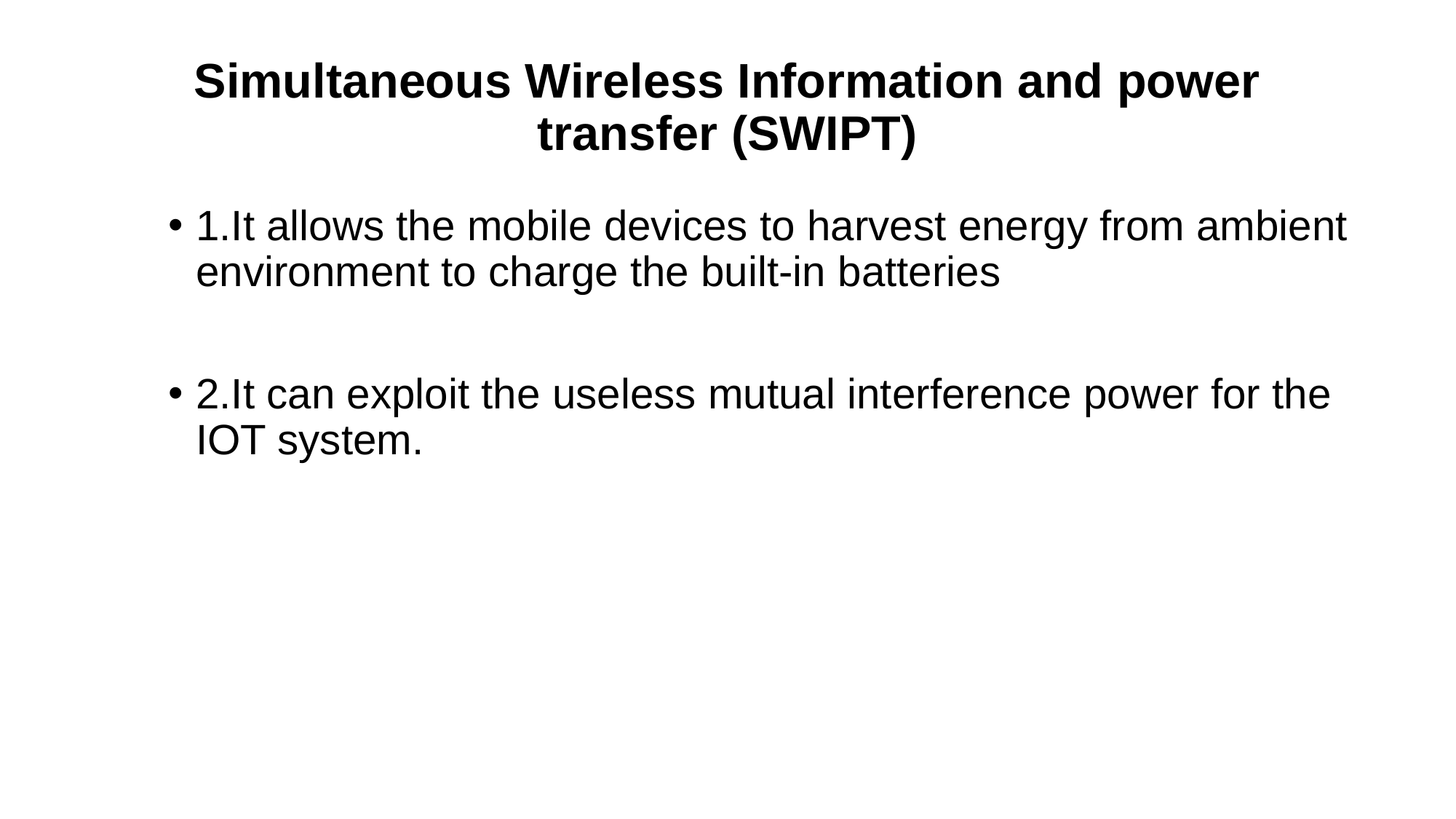

# Simultaneous Wireless Information and power transfer (SWIPT)
1.It allows the mobile devices to harvest energy from ambient environment to charge the built-in batteries

2.It can exploit the useless mutual interference power for the IOT system.